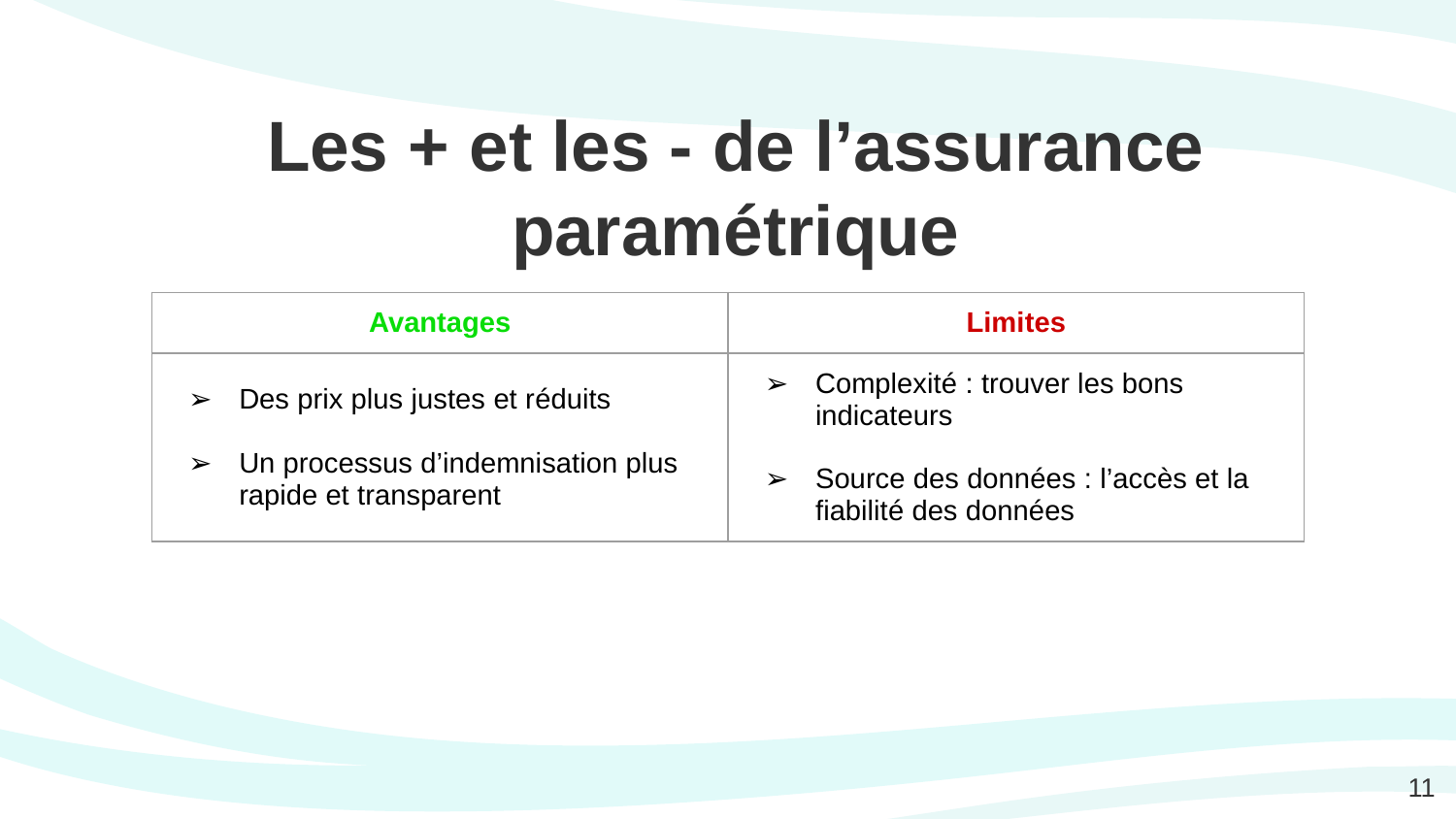

# Les + et les - de l’assurance paramétrique
| Avantages | Limites |
| --- | --- |
| Des prix plus justes et réduits Un processus d’indemnisation plus rapide et transparent | Complexité : trouver les bons indicateurs Source des données : l’accès et la fiabilité des données |
11